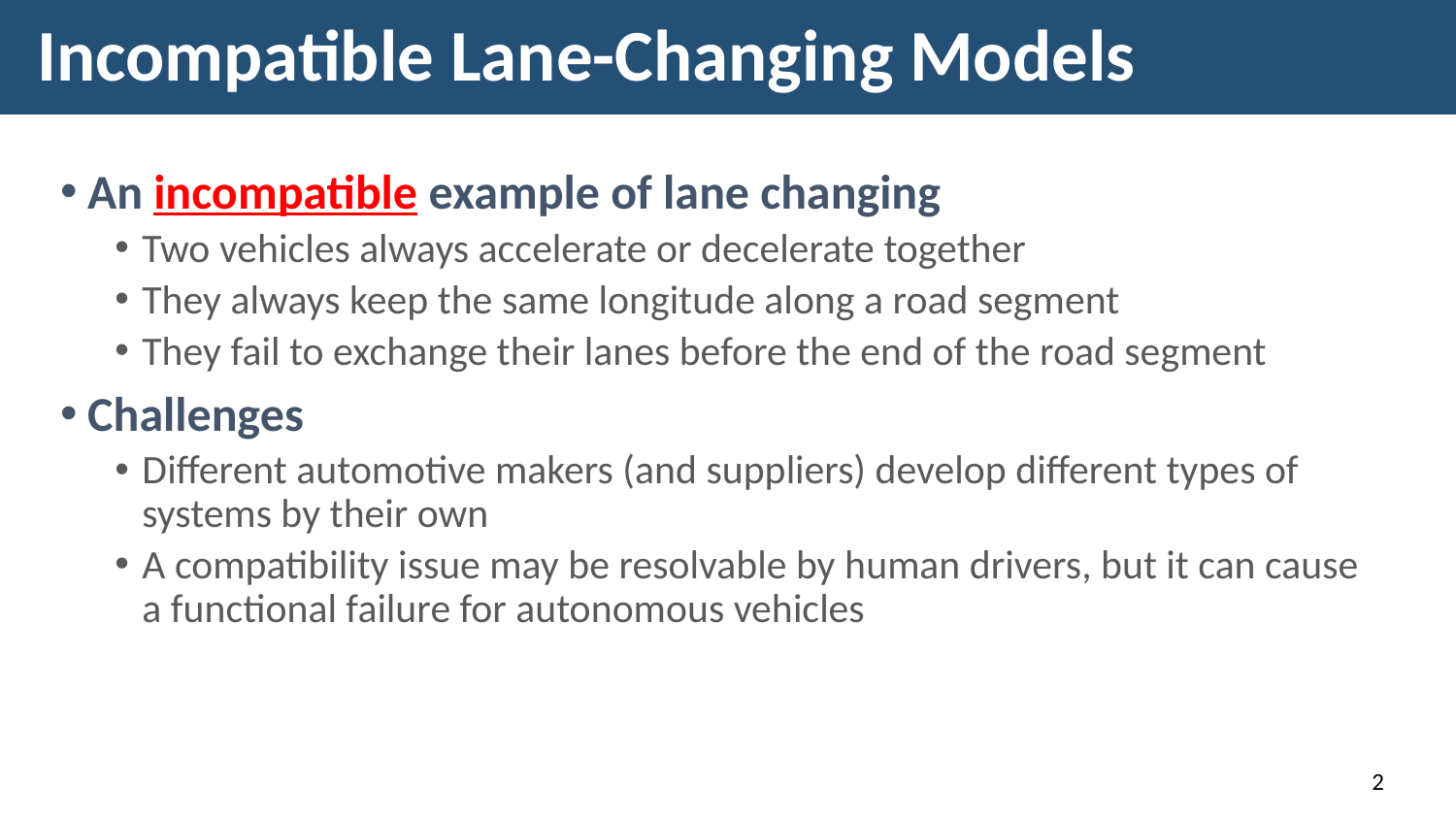

# Incompatible Lane-Changing Models
An incompatible example of lane changing
Two vehicles always accelerate or decelerate together
They always keep the same longitude along a road segment
They fail to exchange their lanes before the end of the road segment
Challenges
Different automotive makers (and suppliers) develop different types of systems by their own
A compatibility issue may be resolvable by human drivers, but it can cause a functional failure for autonomous vehicles
2